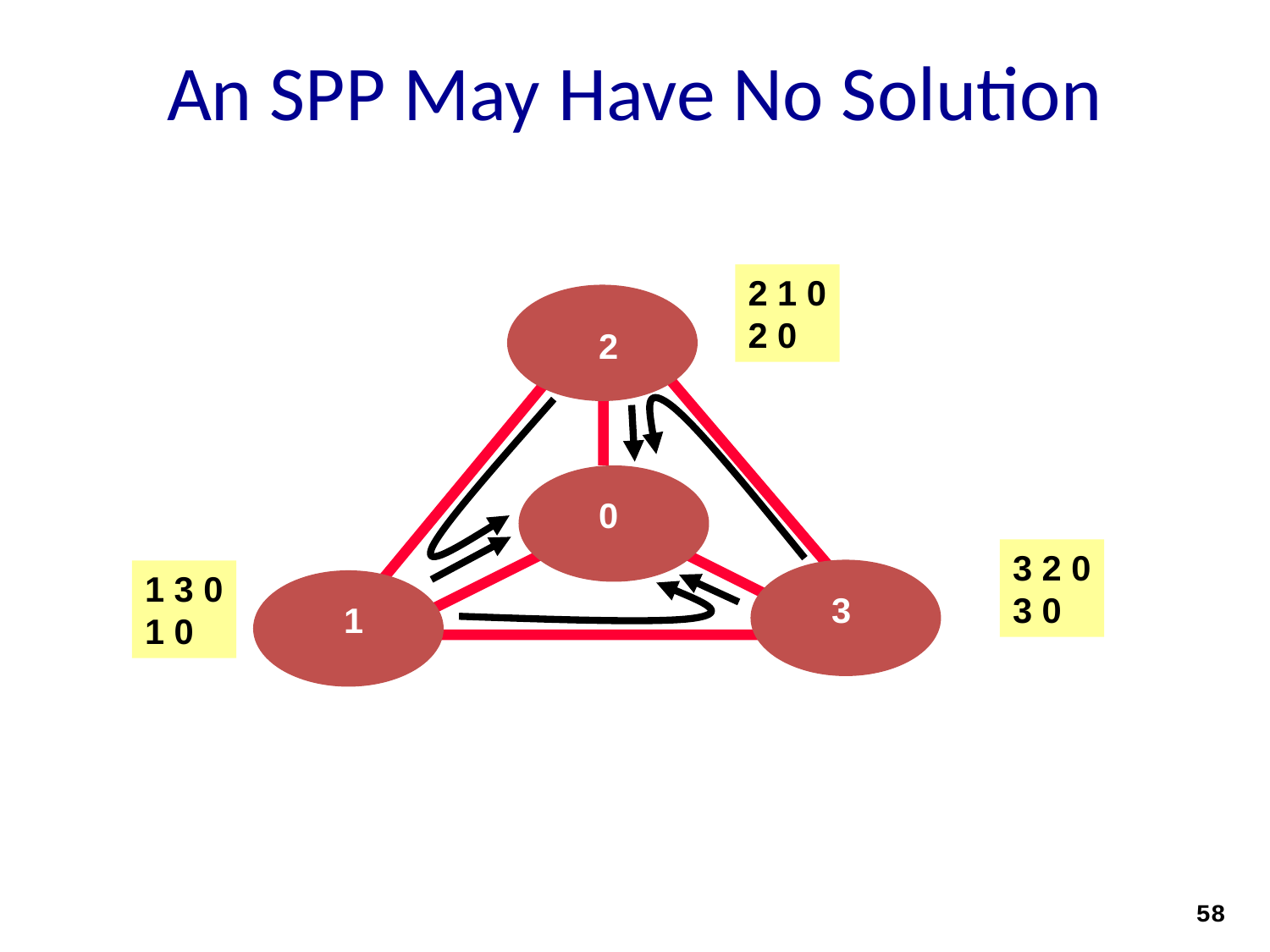

# An SPP May Have No Solution
2 1 0
2 0

2

4

0

3 2 0
3 0

1 3 0
1 0

1

3

3
58